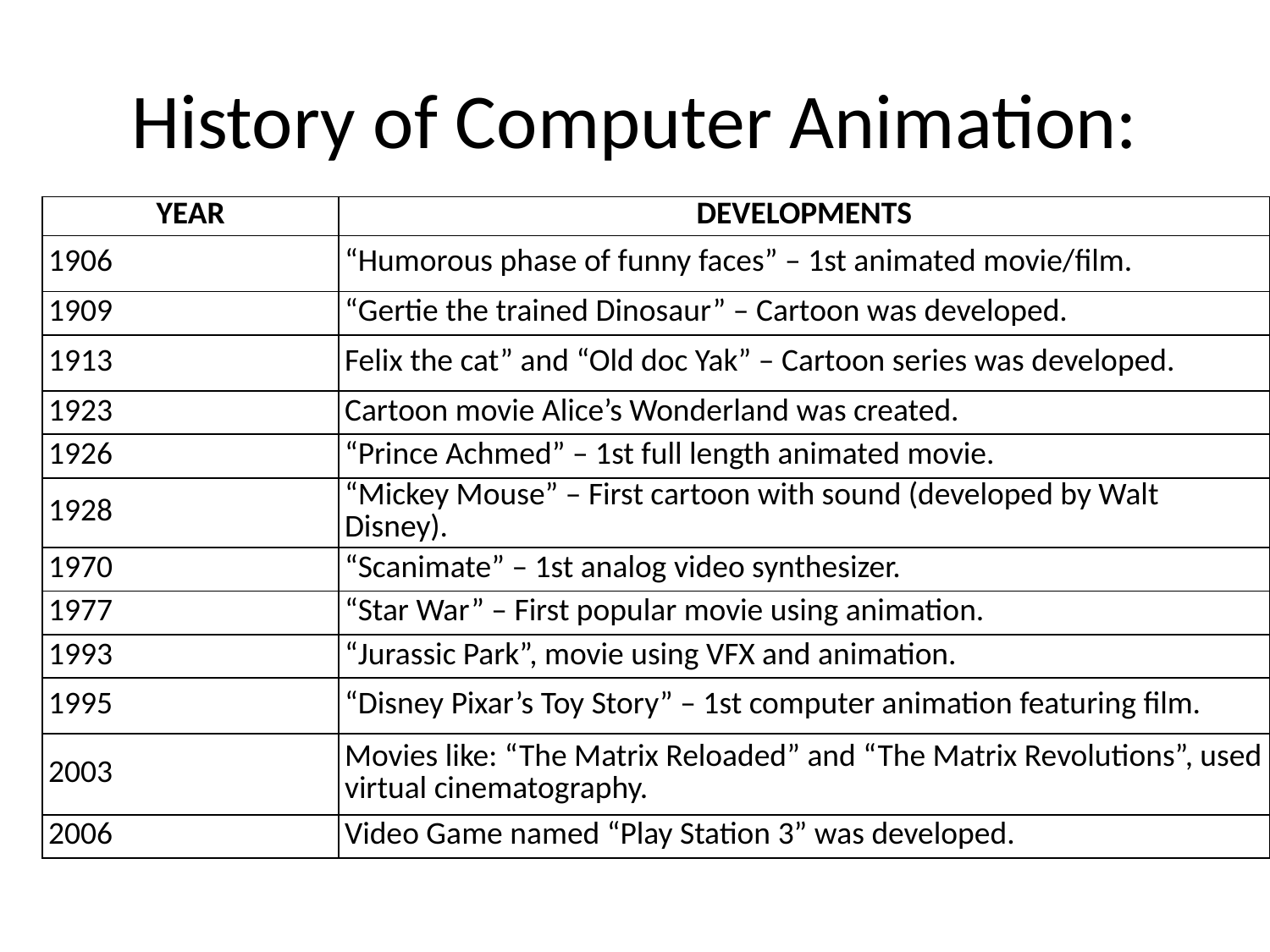

# History of Computer Animation:
| YEAR | DEVELOPMENTS |
| --- | --- |
| 1906 | “Humorous phase of funny faces” – 1st animated movie/film. |
| 1909 | “Gertie the trained Dinosaur” – Cartoon was developed. |
| 1913 | Felix the cat” and “Old doc Yak” – Cartoon series was developed. |
| 1923 | Cartoon movie Alice’s Wonderland was created. |
| 1926 | “Prince Achmed” – 1st full length animated movie. |
| 1928 | “Mickey Mouse” – First cartoon with sound (developed by Walt Disney). |
| 1970 | “Scanimate” – 1st analog video synthesizer. |
| 1977 | “Star War” – First popular movie using animation. |
| 1993 | “Jurassic Park”, movie using VFX and animation. |
| 1995 | “Disney Pixar’s Toy Story” – 1st computer animation featuring film. |
| 2003 | Movies like: “The Matrix Reloaded” and “The Matrix Revolutions”, used virtual cinematography. |
| 2006 | Video Game named “Play Station 3” was developed. |